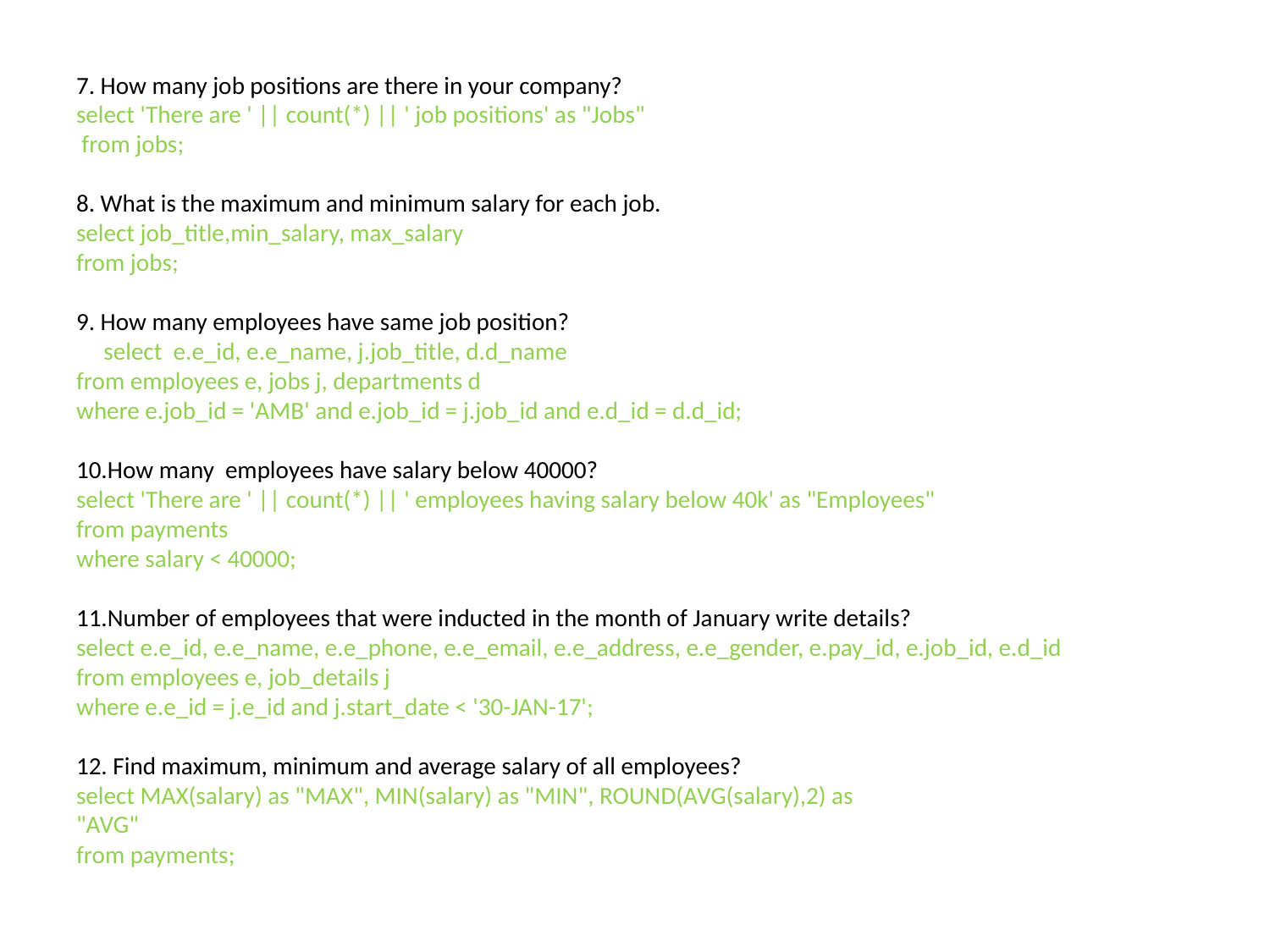

# 7. How many job positions are there in your company? select 'There are ' || count(*) || ' job positions' as "Jobs" from jobs;   8. What is the maximum and minimum salary for each job. select job_title,min_salary, max_salary from jobs; 9. How many employees have same job position? select  e.e_id, e.e_name, j.job_title, d.d_name from employees e, jobs j, departments d where e.job_id = 'AMB' and e.job_id = j.job_id and e.d_id = d.d_id; 10.How many  employees have salary below 40000? select 'There are ' || count(*) || ' employees having salary below 40k' as "Employees" from payments where salary < 40000;   11.Number of employees that were inducted in the month of January write details? select e.e_id, e.e_name, e.e_phone, e.e_email, e.e_address, e.e_gender, e.pay_id, e.job_id, e.d_id from employees e, job_details j where e.e_id = j.e_id and j.start_date < '30-JAN-17';   12. Find maximum, minimum and average salary of all employees? select MAX(salary) as "MAX", MIN(salary) as "MIN", ROUND(AVG(salary),2) as "AVG" from payments;